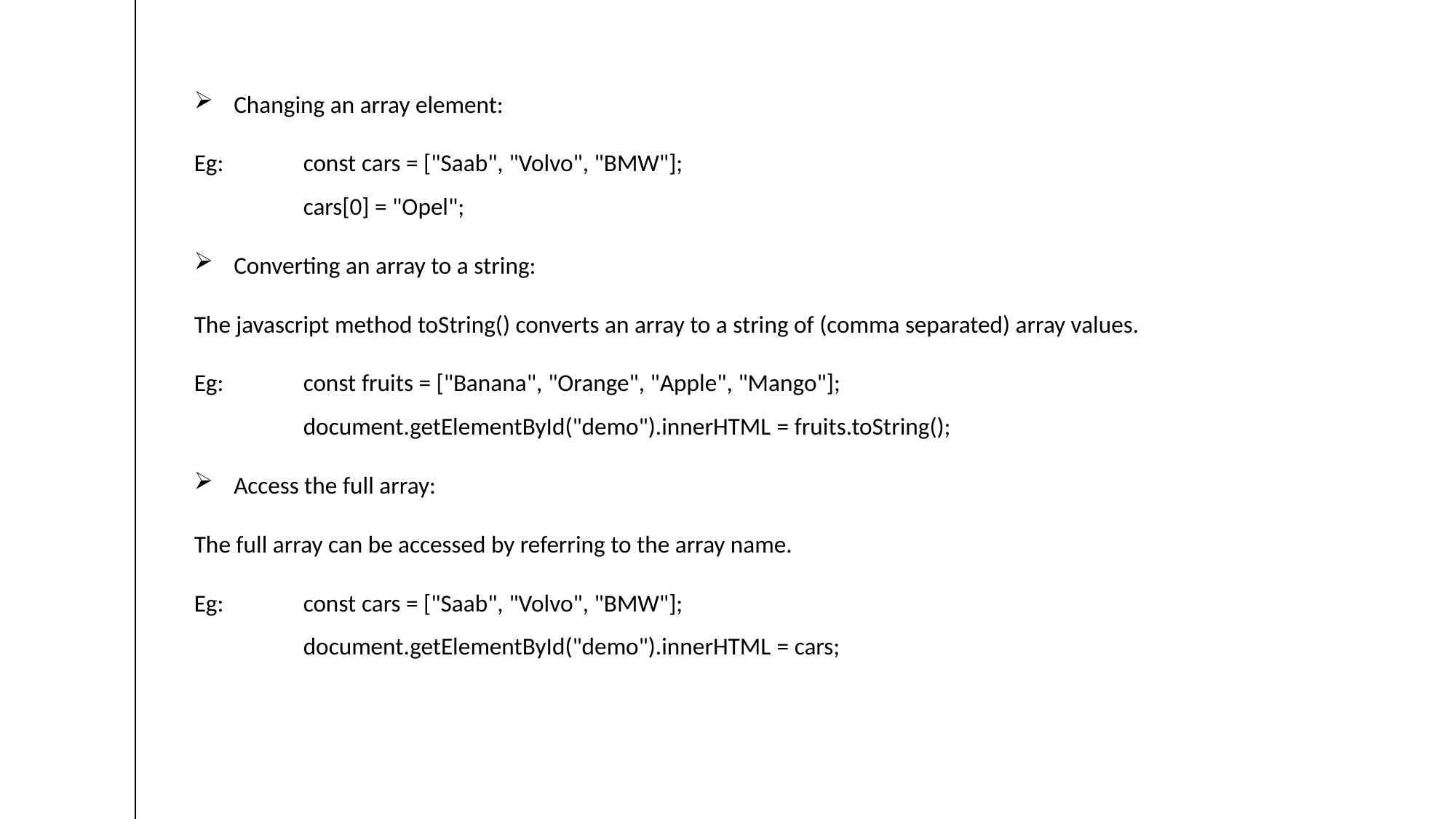

Changing an array element:
Eg: 	const cars = ["Saab", "Volvo", "BMW"];
	cars[0] = "Opel";
 Converting an array to a string:
The javascript method toString() converts an array to a string of (comma separated) array values.
Eg: 	const fruits = ["Banana", "Orange", "Apple", "Mango"];
	document.getElementById("demo").innerHTML = fruits.toString();
 Access the full array:
The full array can be accessed by referring to the array name.
Eg: 	const cars = ["Saab", "Volvo", "BMW"];
	document.getElementById("demo").innerHTML = cars;